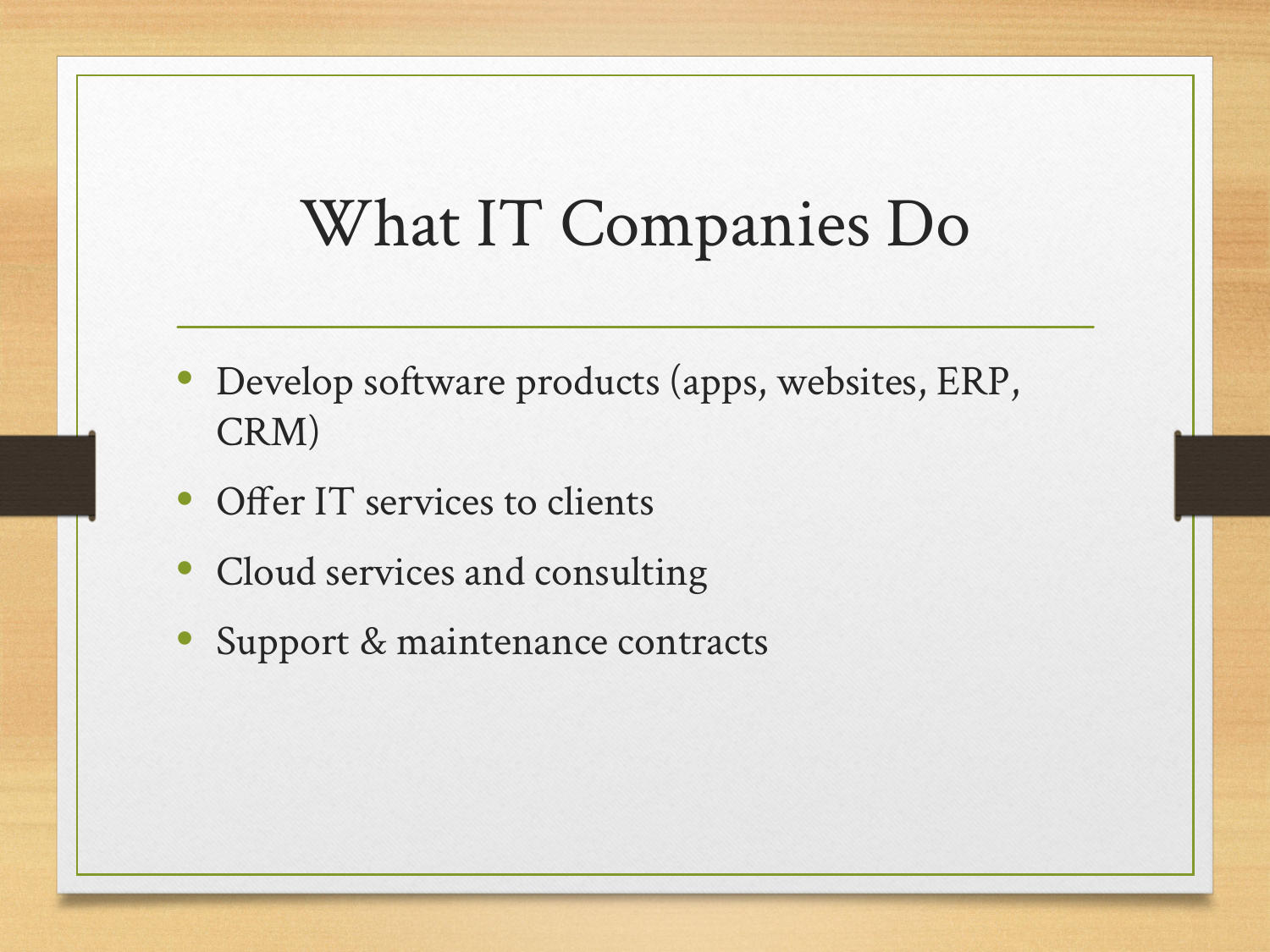

# What IT Companies Do
Develop software products (apps, websites, ERP, CRM)
Offer IT services to clients
Cloud services and consulting
Support & maintenance contracts